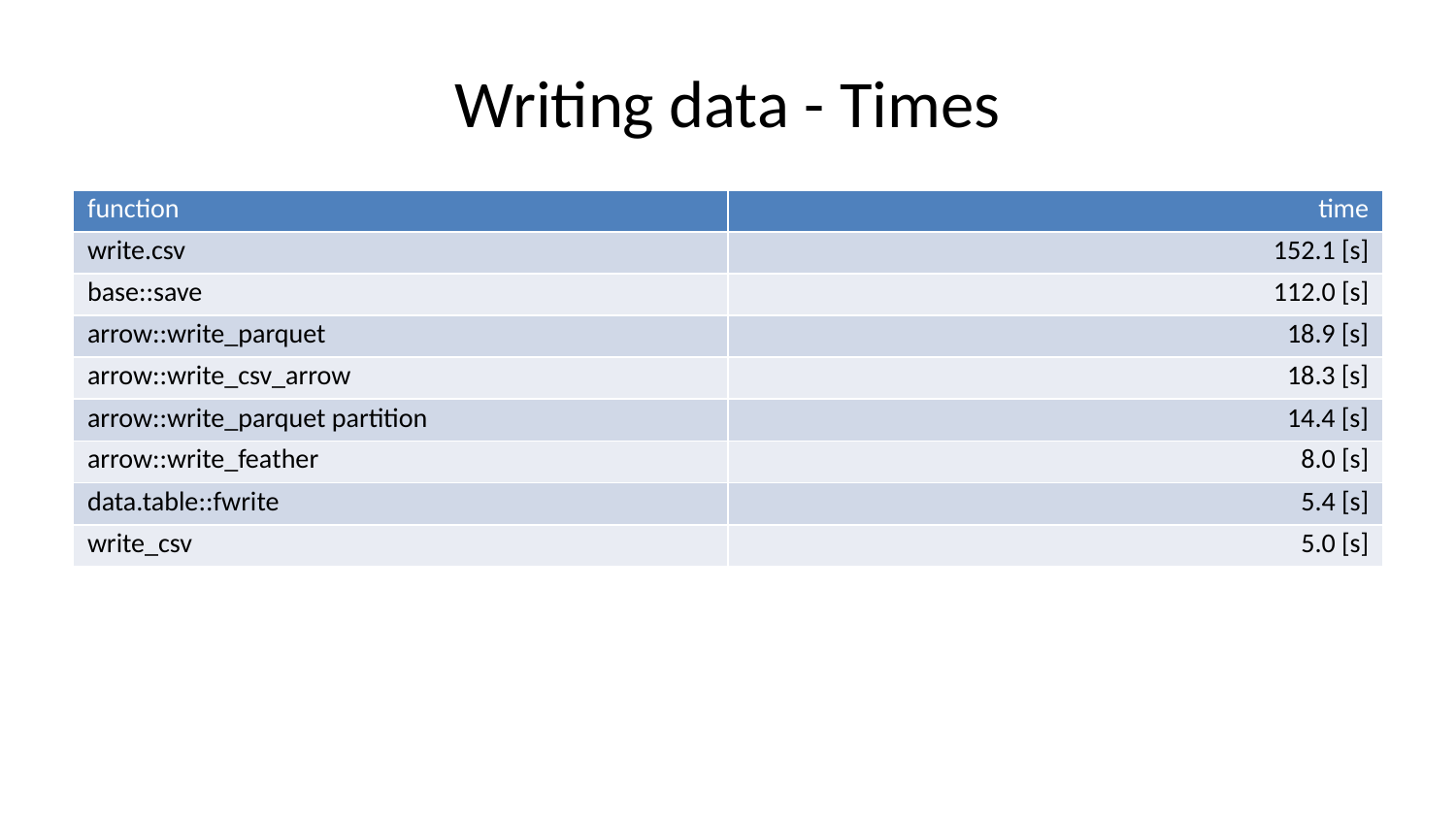

# Writing data - Times
| function | time |
| --- | --- |
| write.csv | 152.1 [s] |
| base::save | 112.0 [s] |
| arrow::write\_parquet | 18.9 [s] |
| arrow::write\_csv\_arrow | 18.3 [s] |
| arrow::write\_parquet partition | 14.4 [s] |
| arrow::write\_feather | 8.0 [s] |
| data.table::fwrite | 5.4 [s] |
| write\_csv | 5.0 [s] |